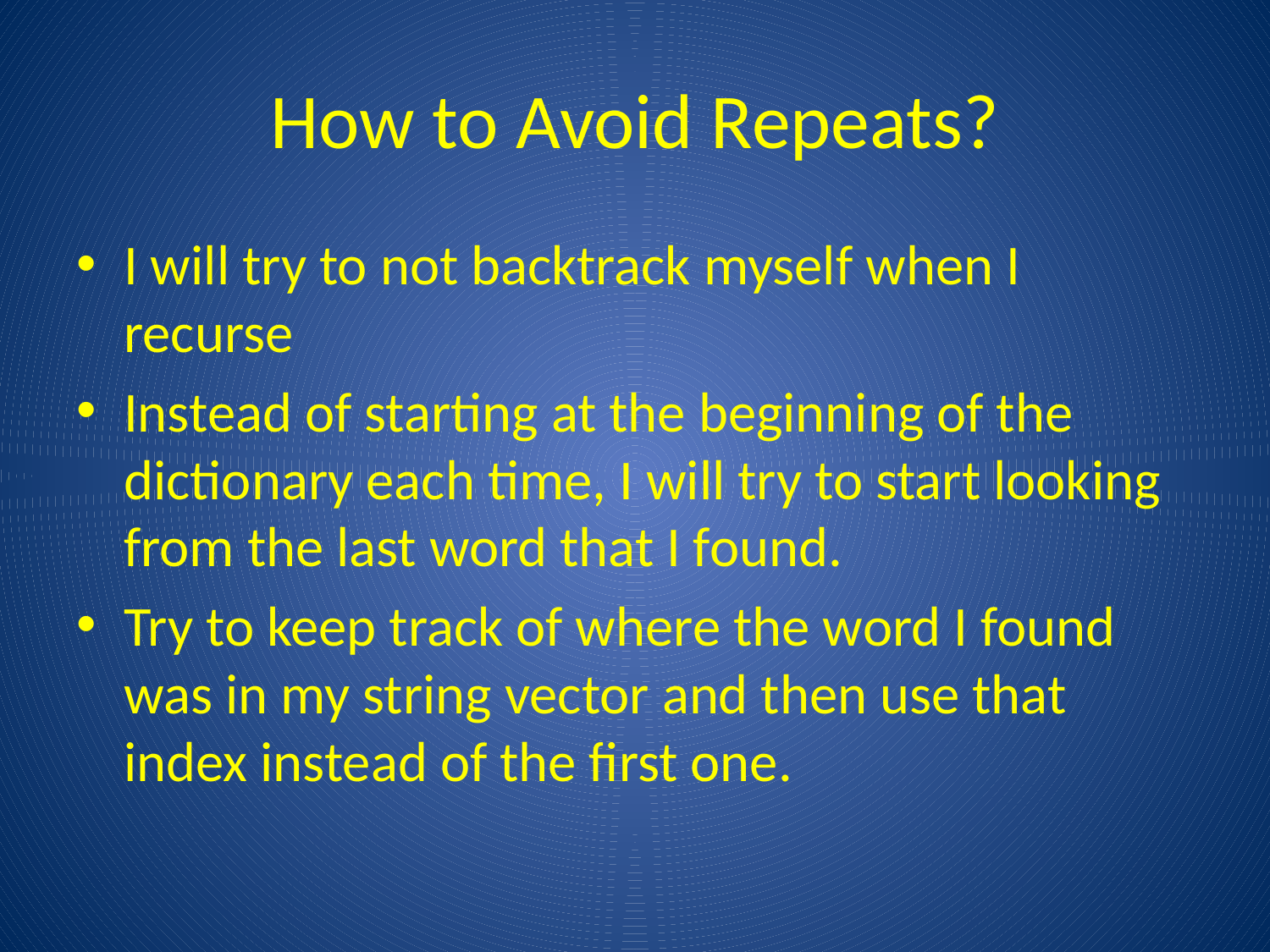

# How to Avoid Repeats?
I will try to not backtrack myself when I recurse
Instead of starting at the beginning of the dictionary each time, I will try to start looking from the last word that I found.
Try to keep track of where the word I found was in my string vector and then use that index instead of the first one.